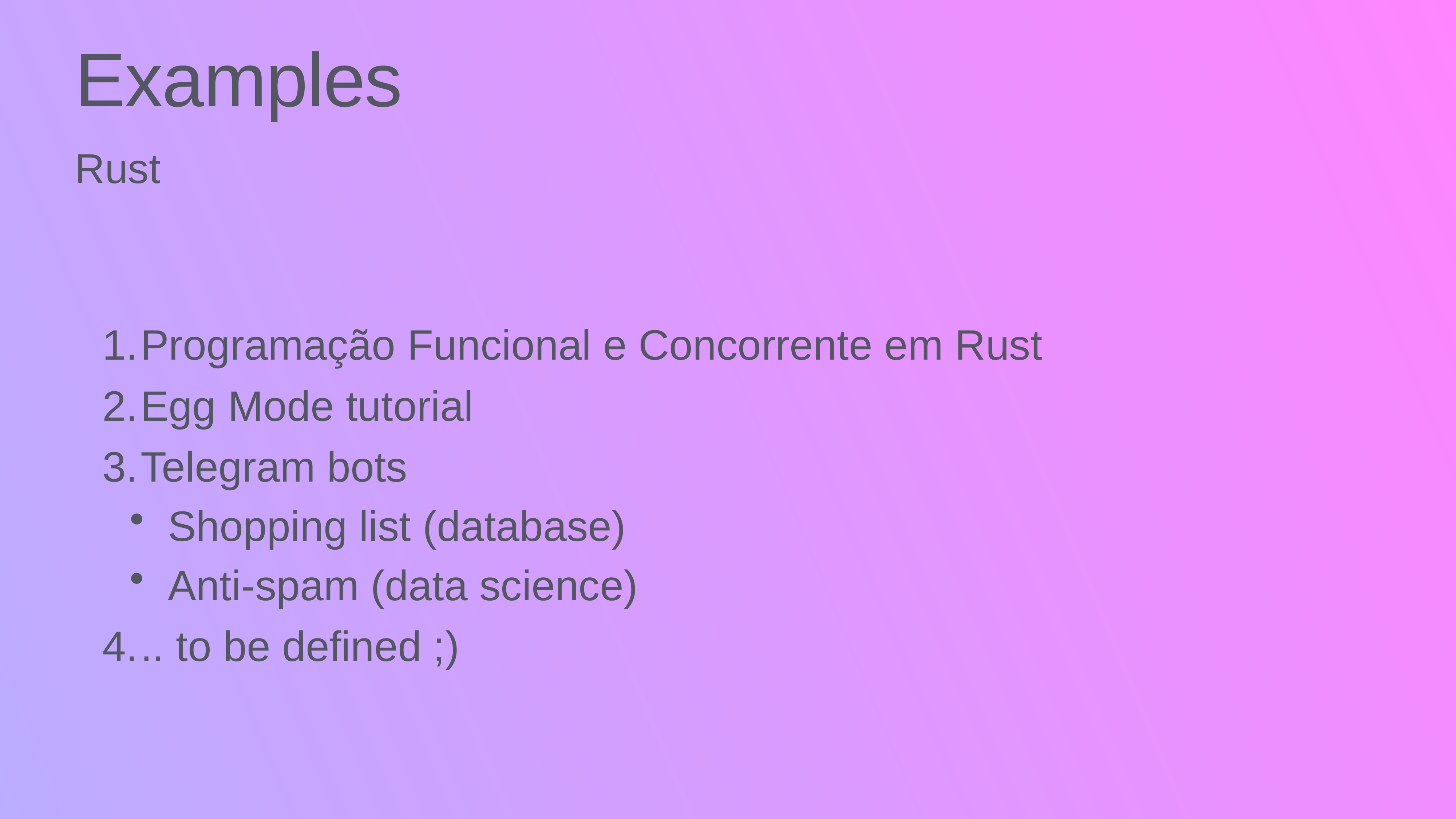

# Examples
Rust

Programação Funcional e Concorrente em Rust
Egg Mode tutorial
Telegram bots
Shopping list (database)
Anti-spam (data science)
.. to be defined ;)